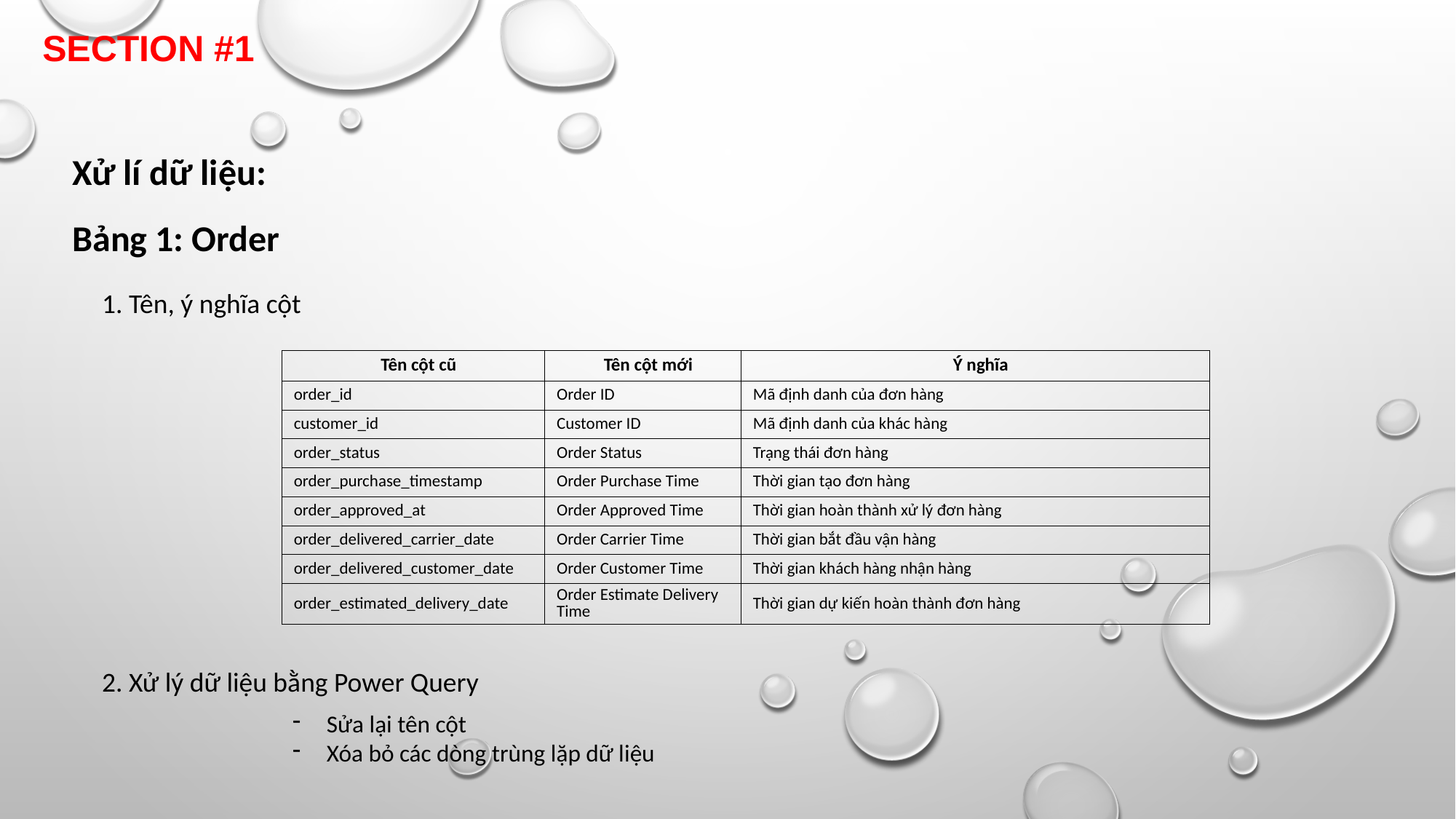

SECTION #1
Xử lí dữ liệu:
Bảng 1: Order
1. Tên, ý nghĩa cột
| Tên cột cũ | Tên cột mới | Ý nghĩa |
| --- | --- | --- |
| order\_id | Order ID | Mã định danh của đơn hàng |
| customer\_id | Customer ID | Mã định danh của khác hàng |
| order\_status | Order Status | Trạng thái đơn hàng |
| order\_purchase\_timestamp | Order Purchase Time | Thời gian tạo đơn hàng |
| order\_approved\_at | Order Approved Time | Thời gian hoàn thành xử lý đơn hàng |
| order\_delivered\_carrier\_date | Order Carrier Time | Thời gian bắt đầu vận hàng |
| order\_delivered\_customer\_date | Order Customer Time | Thời gian khách hàng nhận hàng |
| order\_estimated\_delivery\_date | Order Estimate Delivery Time | Thời gian dự kiến hoàn thành đơn hàng |
2. Xử lý dữ liệu bằng Power Query
Sửa lại tên cột
Xóa bỏ các dòng trùng lặp dữ liệu